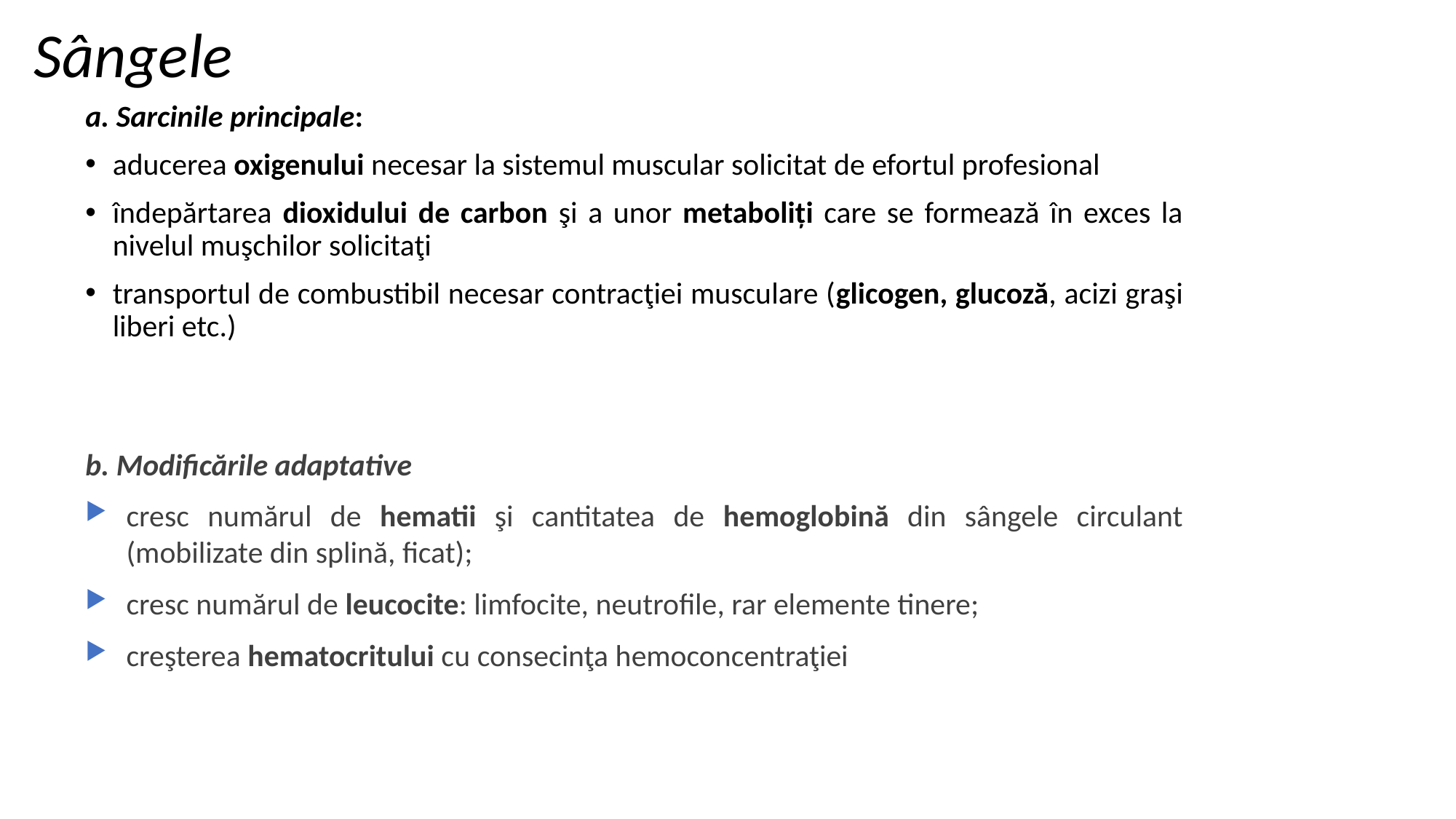

# Sângele
a. Sarcinile principale:
aducerea oxigenului necesar la sistemul muscular solicitat de efortul profesional
îndepărtarea dioxidului de carbon şi a unor metaboliți care se formează în exces la nivelul muşchilor solicitaţi
transportul de combustibil necesar contracţiei musculare (glicogen, glucoză, acizi graşi liberi etc.)
b. Modificările adaptative
cresc numărul de hematii şi cantitatea de hemoglobină din sângele circulant (mobilizate din splină, ficat);
cresc numărul de leucocite: limfocite, neutrofile, rar elemente tinere;
creşterea hematocritului cu consecinţa hemoconcentraţiei